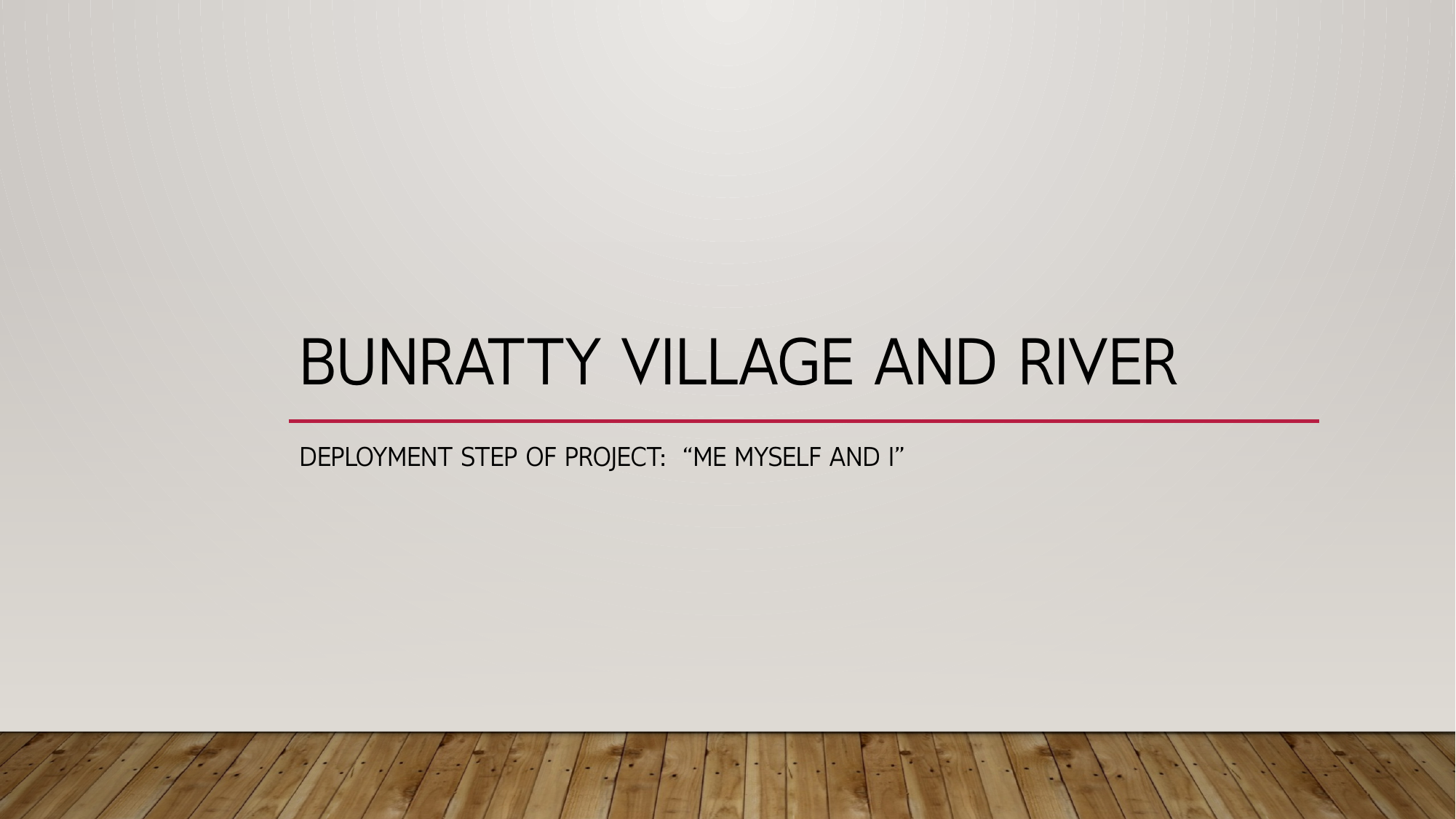

# Bunratty Village and River
Deployment Step of Project:  “Me myself and I”